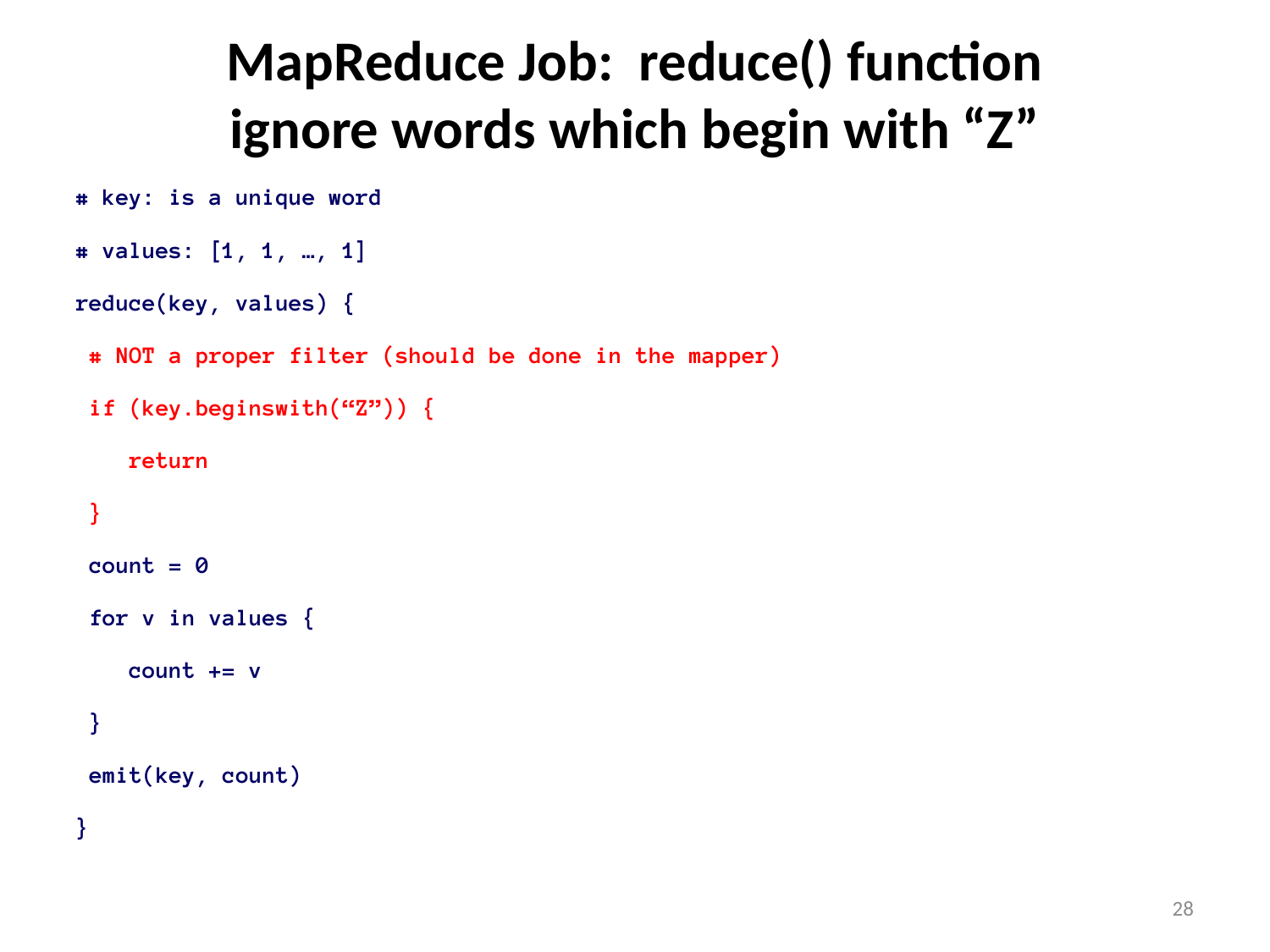

# MapReduce Job:  reduce() function ignore words which begin with “Z”
# key: is a unique word
# values: [1, 1, …, 1]
reduce(key, values) {
 # NOT a proper filter (should be done in the mapper)
 if (key.beginswith(“Z”)) {
    return
 }
 count = 0
 for v in values {
    count += v
 }
 emit(key, count)
}

28